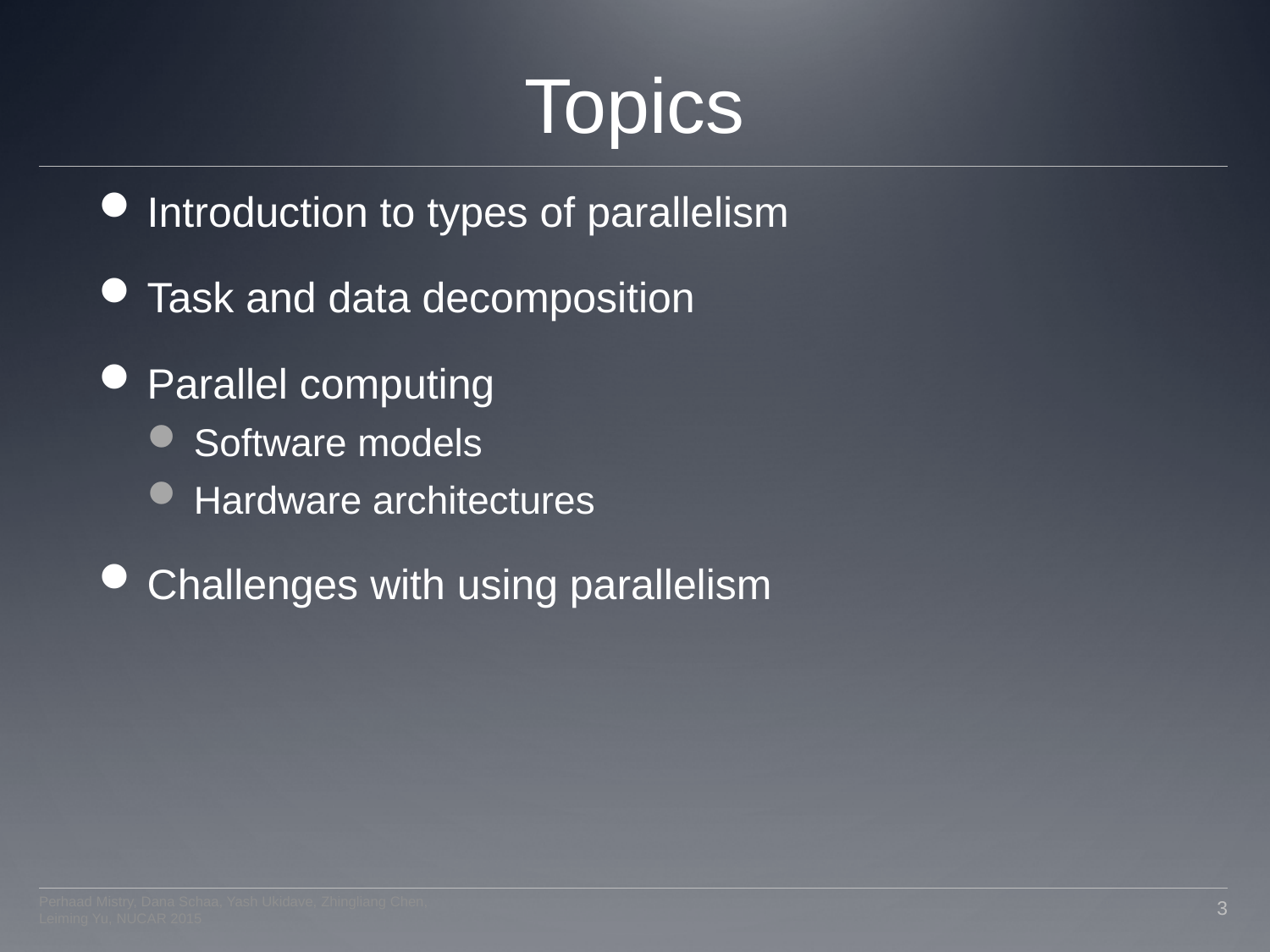

# Topics
Introduction to types of parallelism
Task and data decomposition
Parallel computing
Software models
Hardware architectures
Challenges with using parallelism
Perhaad Mistry, Dana Schaa, Yash Ukidave, Zhingliang Chen, Leiming Yu, NUCAR 2015
3